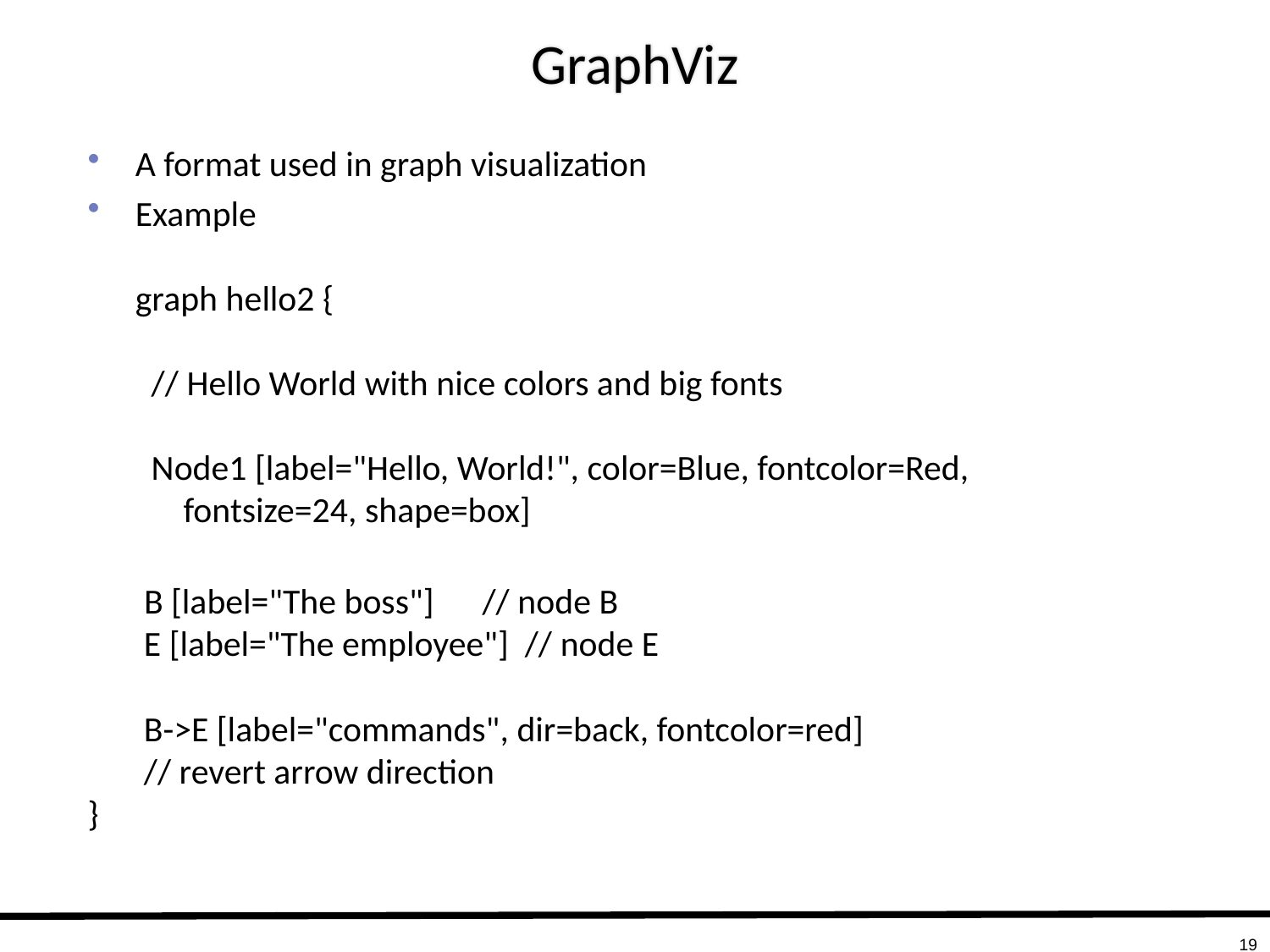

# GraphViz
A format used in graph visualization
Example
graph hello2 {
  // Hello World with nice colors and big fonts
  Node1 [label="Hello, World!", color=Blue, fontcolor=Red,
      fontsize=24, shape=box]
       B [label="The boss"]      // node B
       E [label="The employee"]  // node E
       B->E [label="commands", dir=back, fontcolor=red]
       // revert arrow direction
}
19